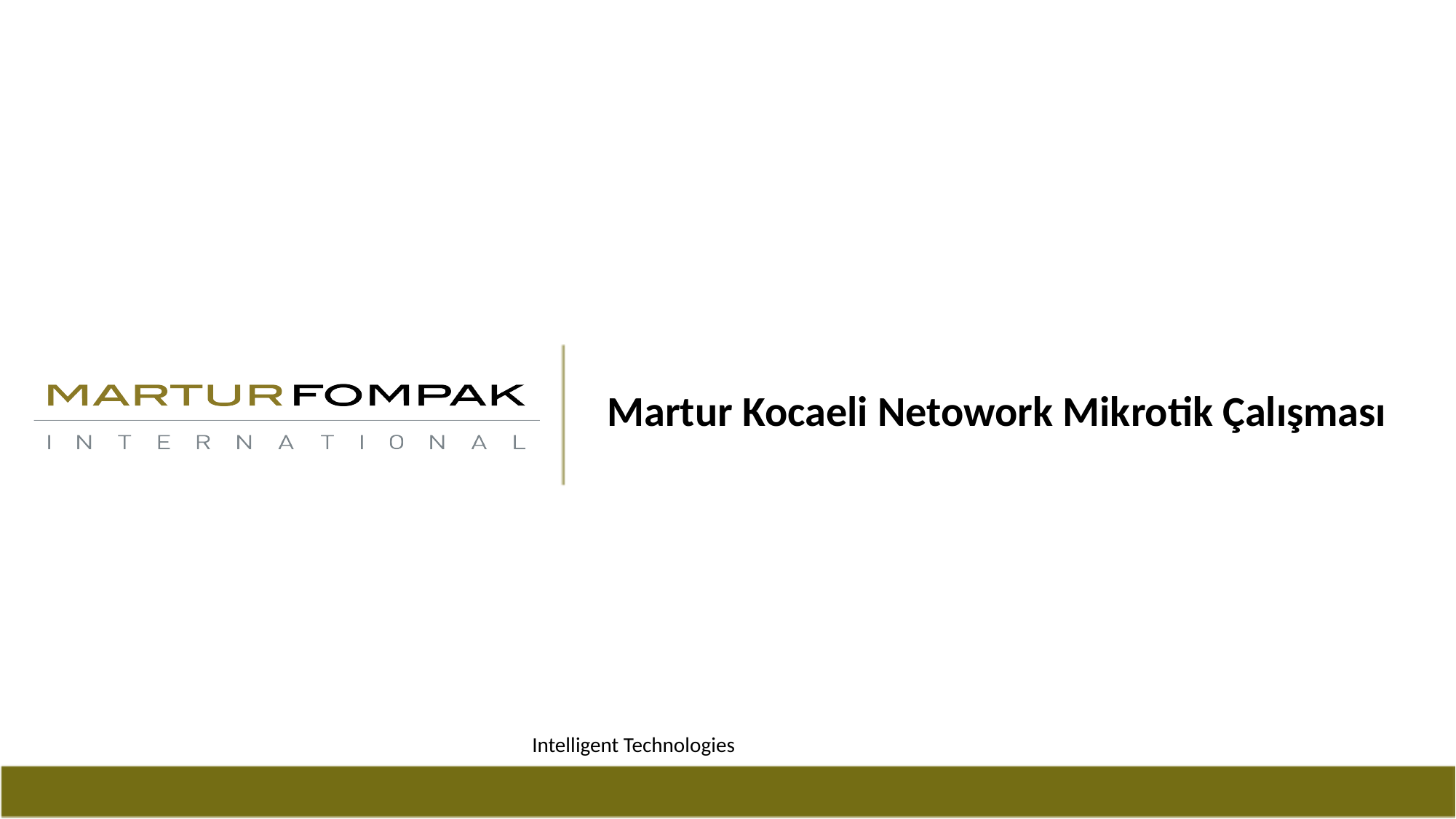

Martur Kocaeli Netowork Mikrotik Çalışması
Intelligent Technologies